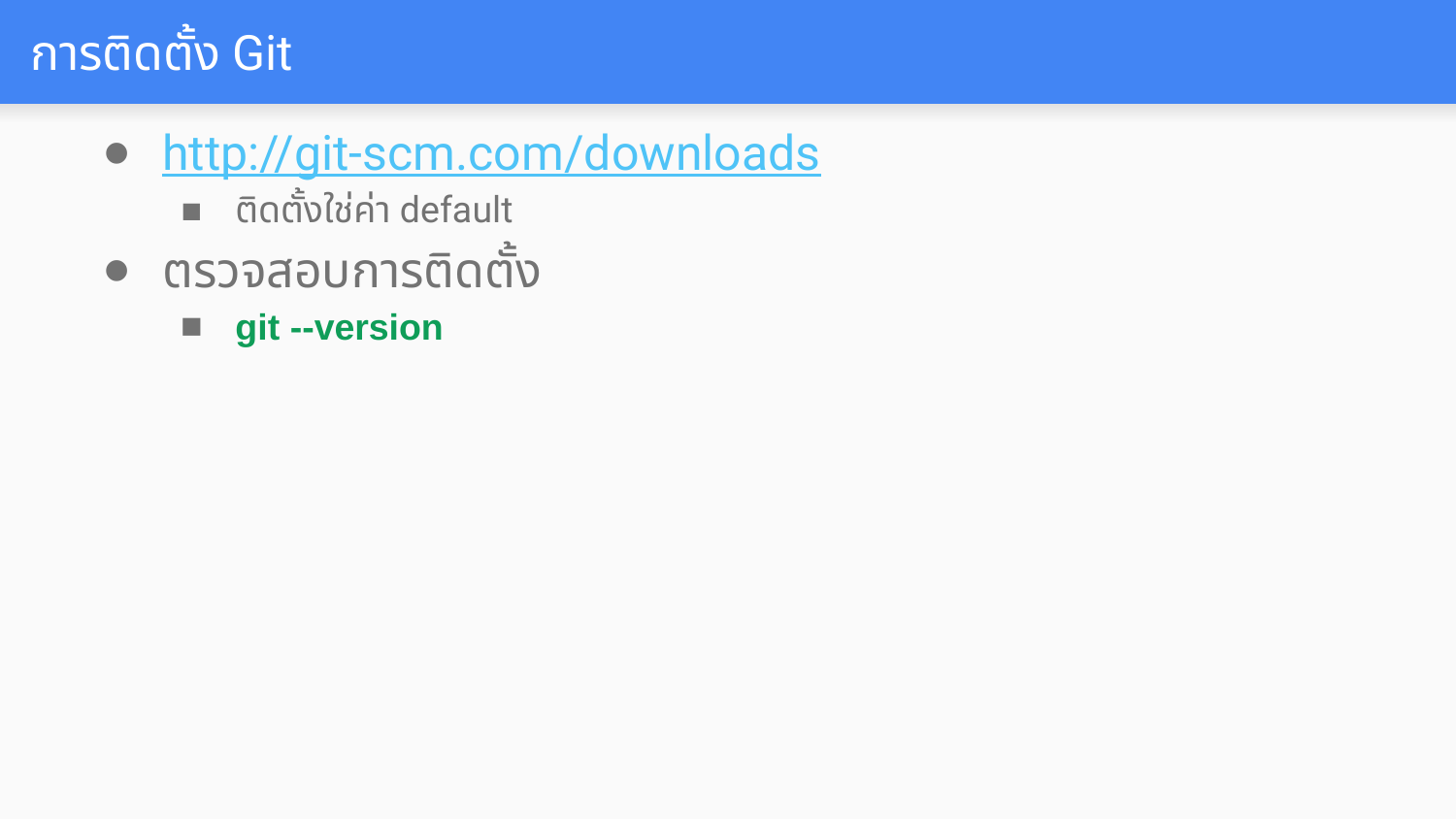

# การติดตั้ง Git
http://git-scm.com/downloads
ติดตั้งใช่ค่า default
ตรวจสอบการติดตั้ง
git --version